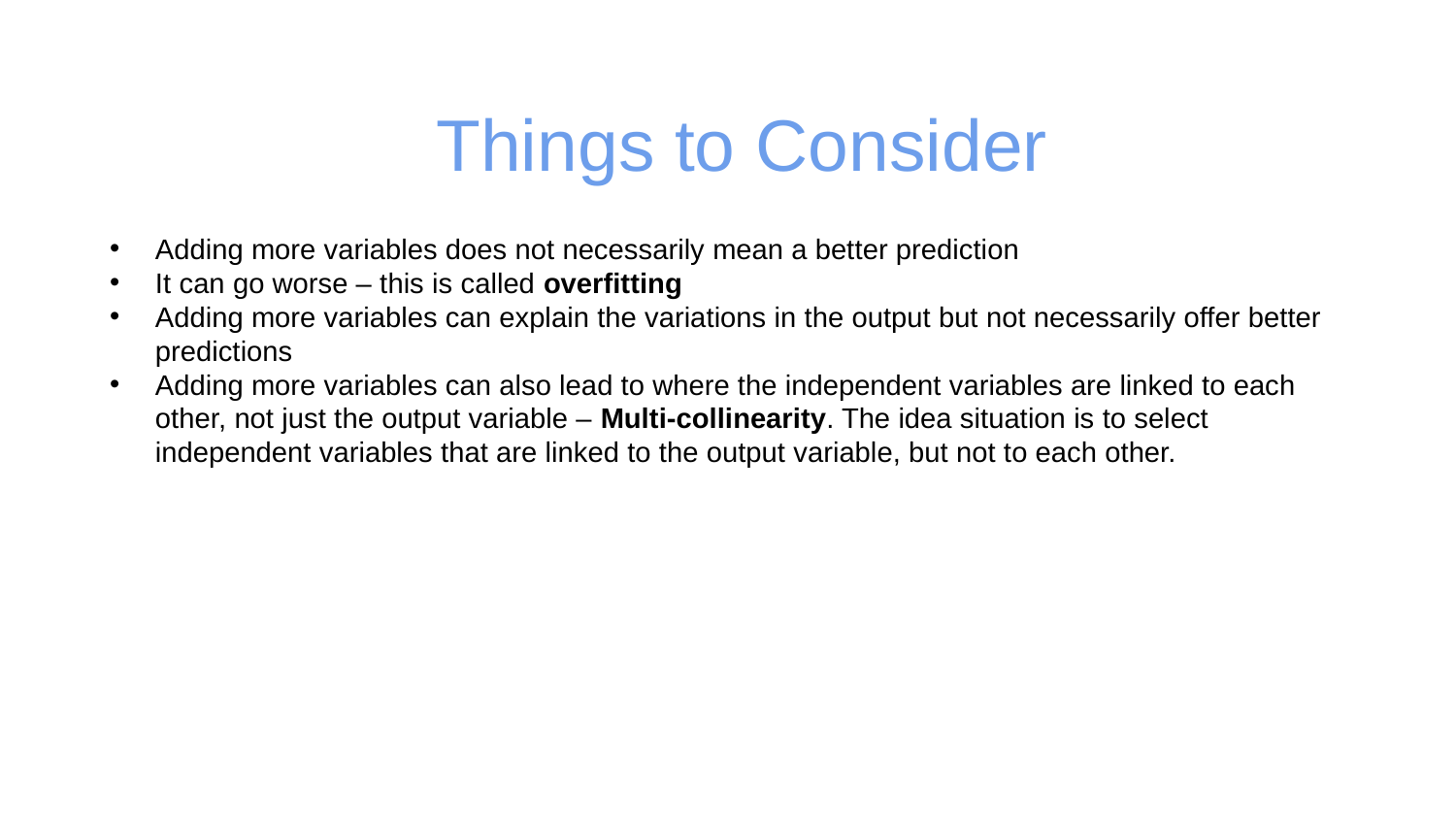

# Things to Consider
Adding more variables does not necessarily mean a better prediction
It can go worse – this is called overfitting
Adding more variables can explain the variations in the output but not necessarily offer better predictions
Adding more variables can also lead to where the independent variables are linked to each other, not just the output variable – Multi-collinearity. The idea situation is to select independent variables that are linked to the output variable, but not to each other.